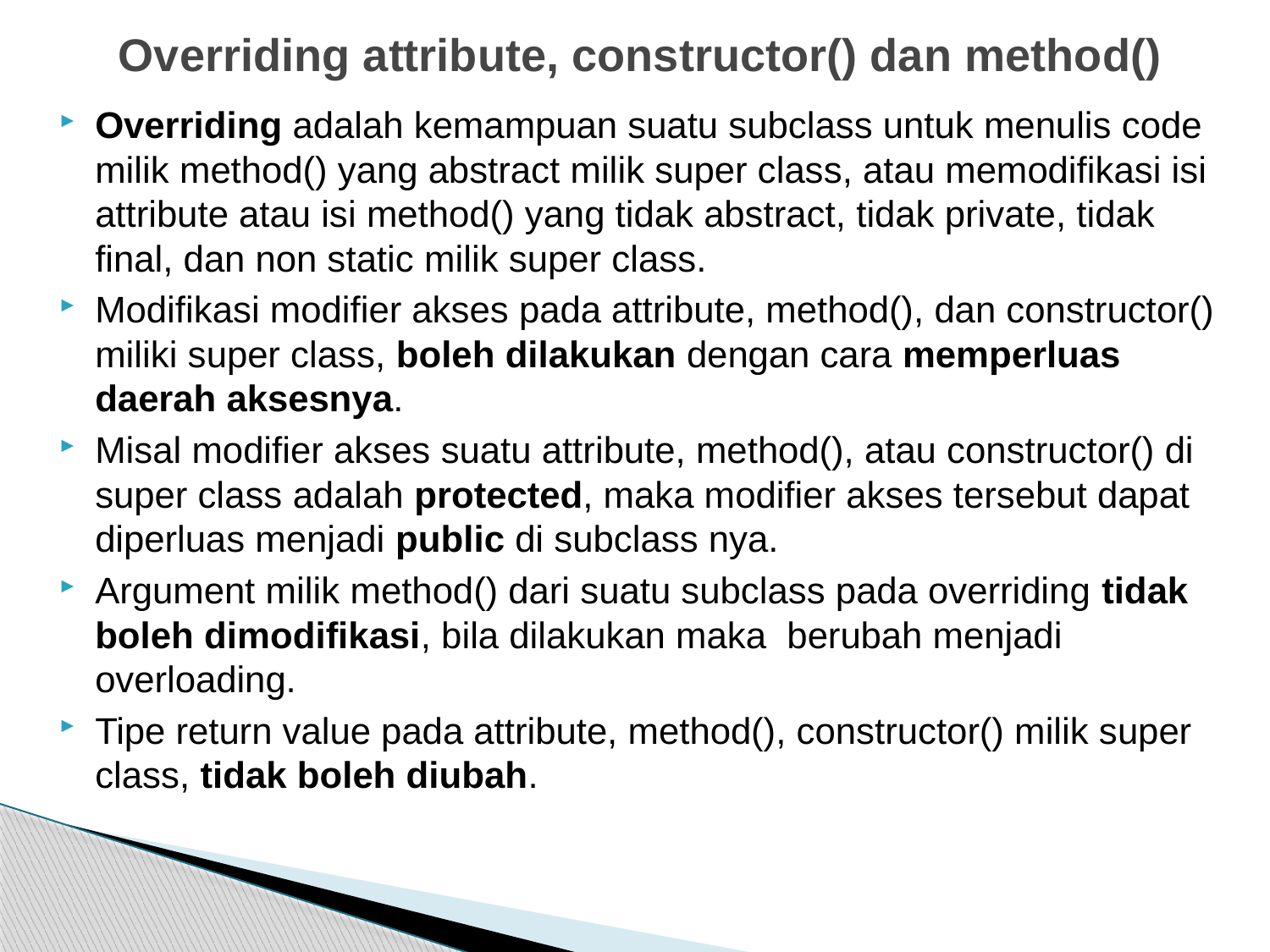

# Overriding attribute, constructor() dan method()
Overriding adalah kemampuan suatu subclass untuk menulis code milik method() yang abstract milik super class, atau memodifikasi isi attribute atau isi method() yang tidak abstract, tidak private, tidak final, dan non static milik super class.
Modifikasi modifier akses pada attribute, method(), dan constructor() miliki super class, boleh dilakukan dengan cara memperluas daerah aksesnya.
Misal modifier akses suatu attribute, method(), atau constructor() di super class adalah protected, maka modifier akses tersebut dapat diperluas menjadi public di subclass nya.
Argument milik method() dari suatu subclass pada overriding tidak boleh dimodifikasi, bila dilakukan maka  berubah menjadi overloading.
Tipe return value pada attribute, method(), constructor() milik super class, tidak boleh diubah.